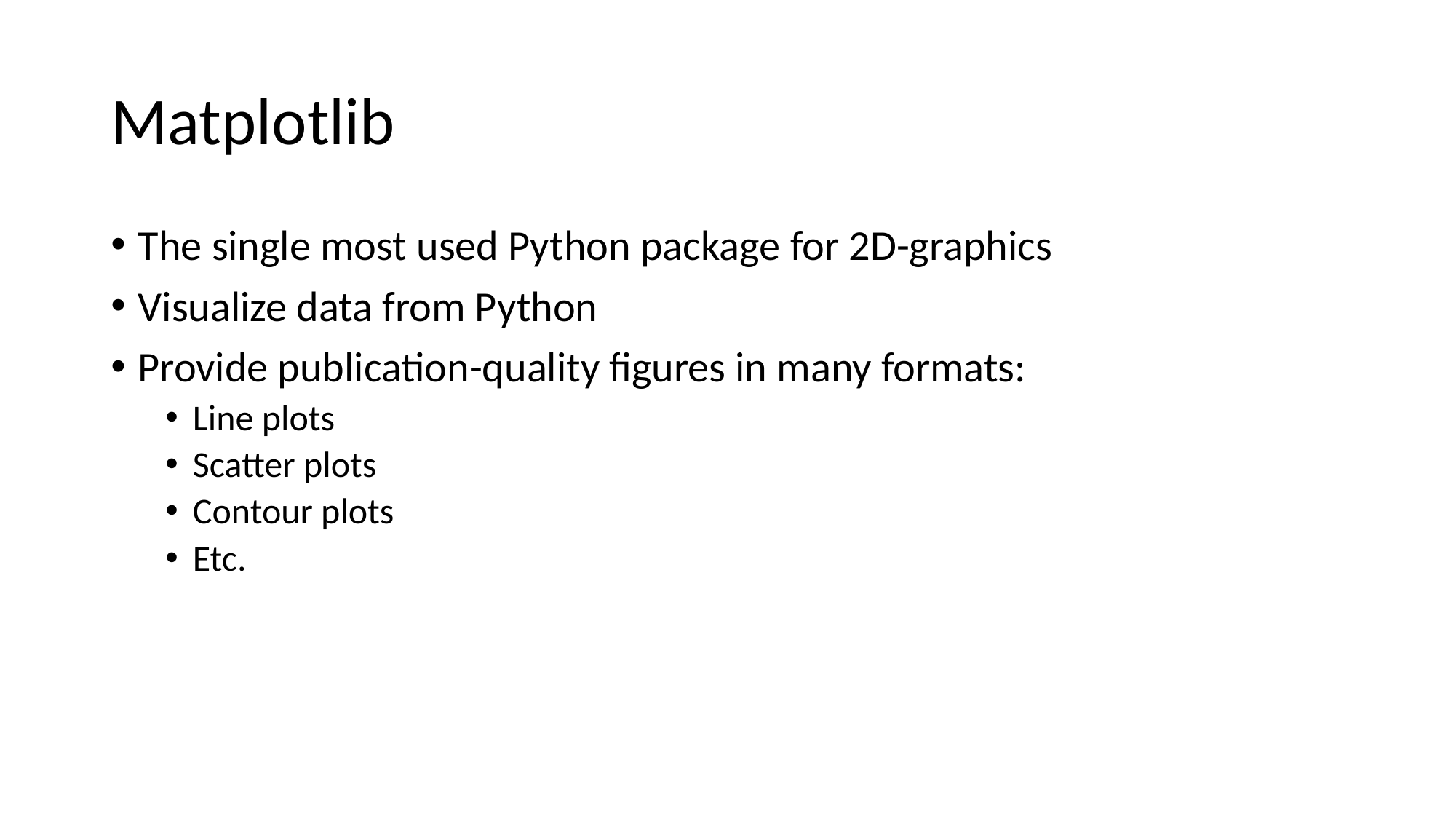

# Matplotlib
The single most used Python package for 2D-graphics
Visualize data from Python
Provide publication-quality figures in many formats:
Line plots
Scatter plots
Contour plots
Etc.